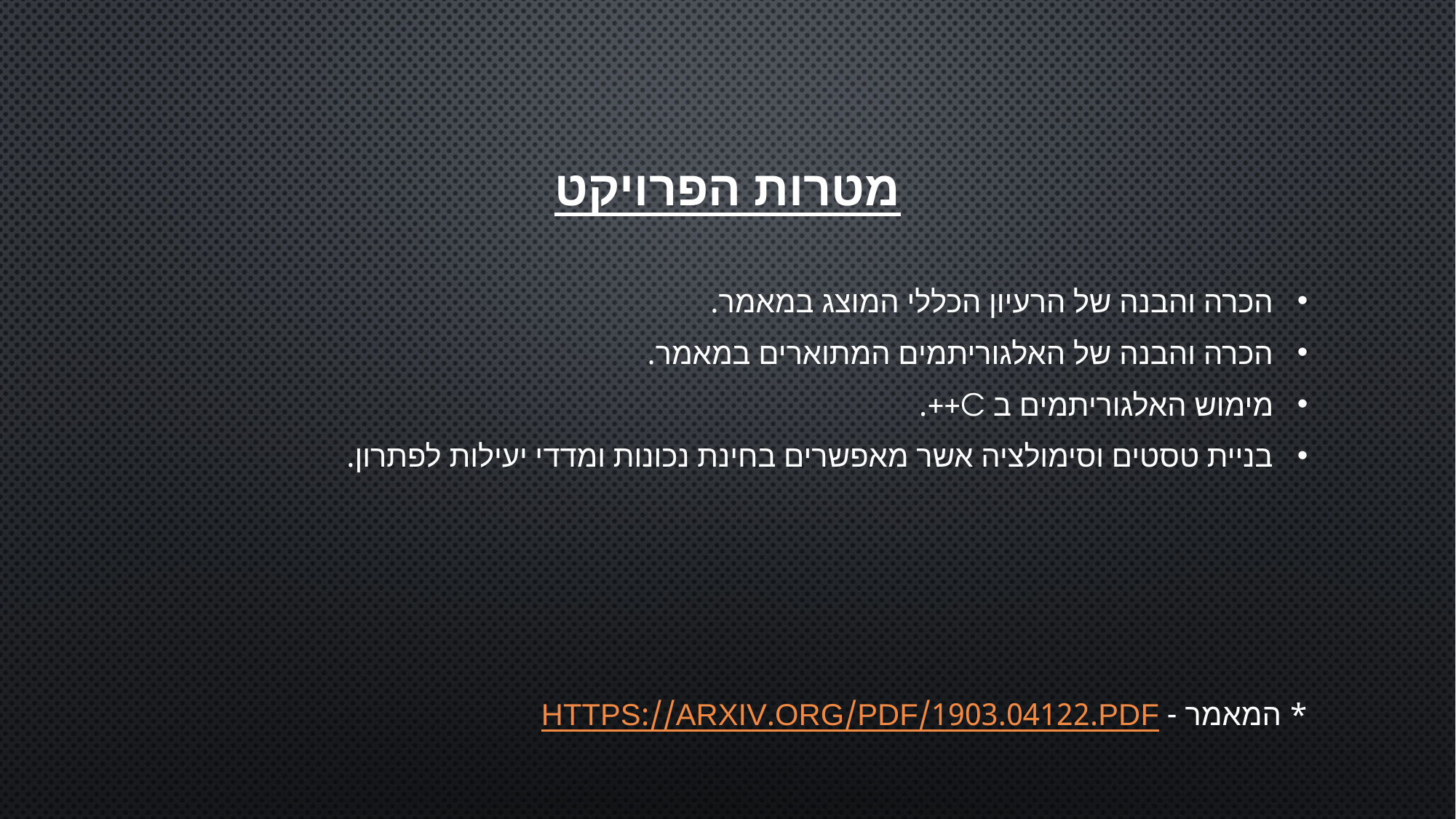

# מטרות הפרויקט
הכרה והבנה של הרעיון הכללי המוצג במאמר.
הכרה והבנה של האלגוריתמים המתוארים במאמר.
מימוש האלגוריתמים ב C++.
בניית טסטים וסימולציה אשר מאפשרים בחינת נכונות ומדדי יעילות לפתרון.

* המאמר - https://arxiv.org/pdf/1903.04122.pdf